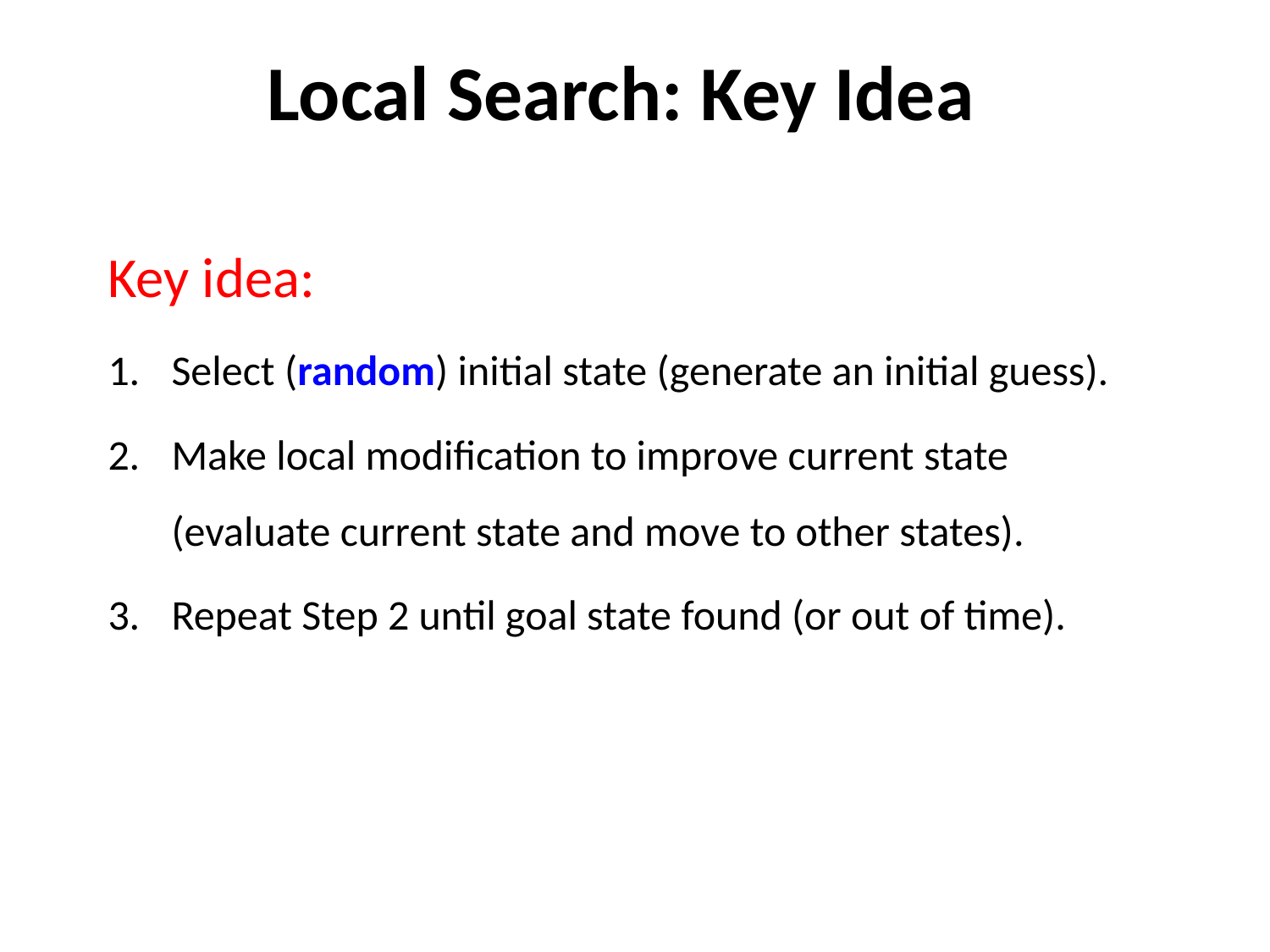

# Local Search: Key Idea
Key idea:
Select (random) initial state (generate an initial guess).
Make local modification to improve current state (evaluate current state and move to other states).
Repeat Step 2 until goal state found (or out of time).